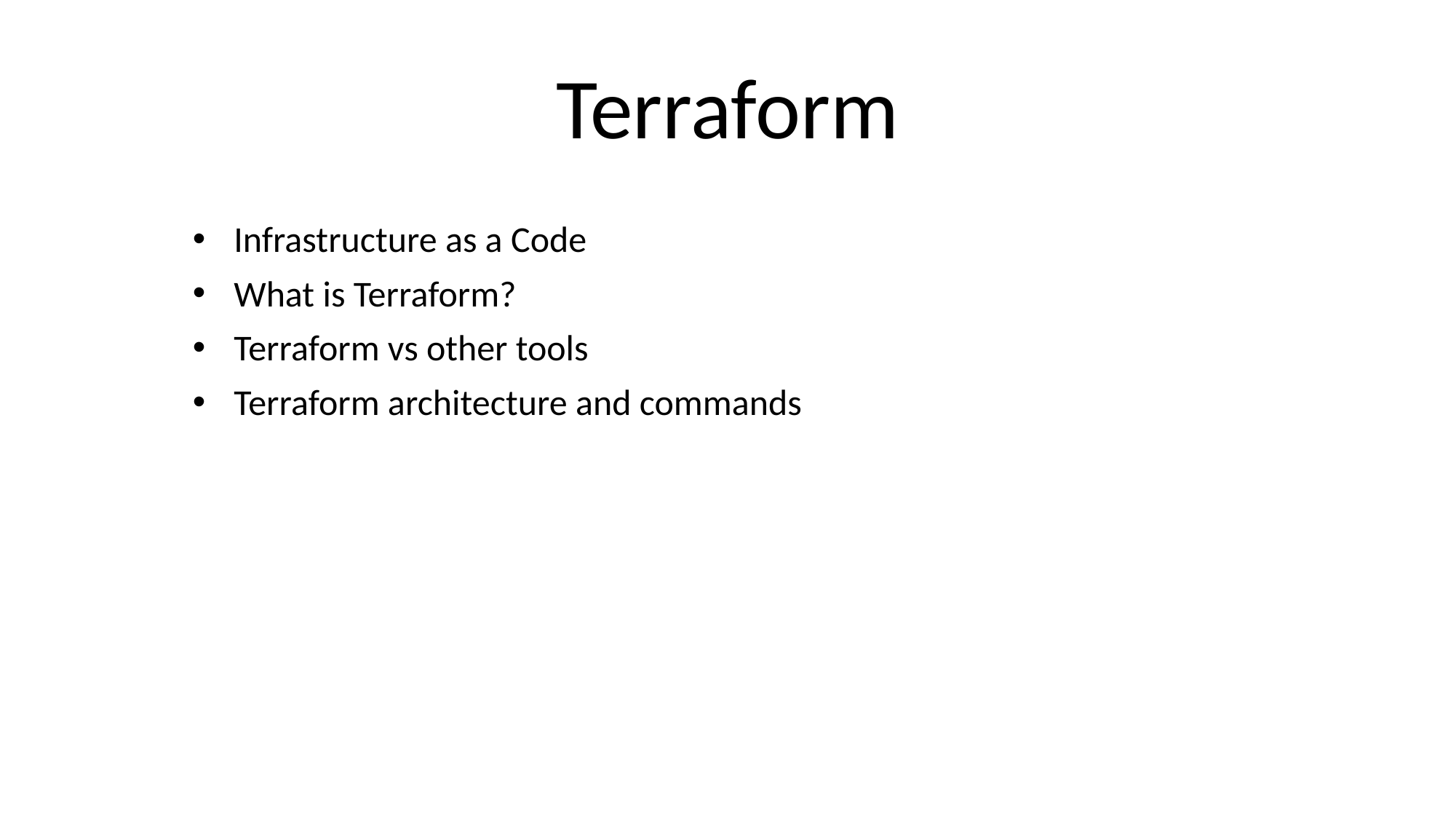

# Terraform
Infrastructure as a Code
What is Terraform?
Terraform vs other tools
Terraform architecture and commands